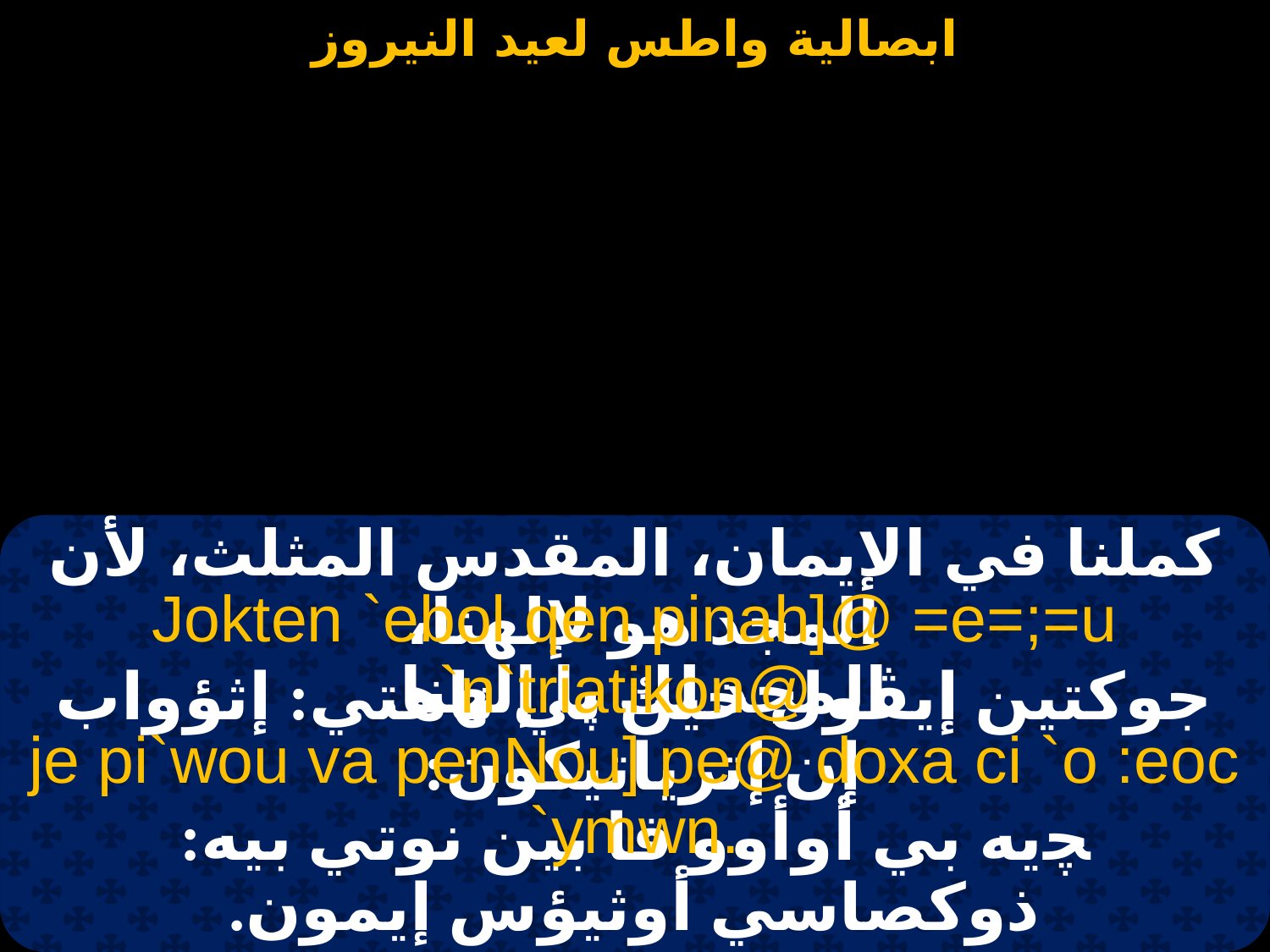

#
كملنا في الإيمان، المقدس المثلث، لأن المجد هو لإلهنا،
المجد لك يا إلهنا.
Jokten `ebol qen pinah]@ =e=;=u `n`triatikon@
je pi`wou va penNou] pe@ doxa ci `o :eoc `ymwn.
جوكتين إيڤول خين بي ناهتي: إثؤواب إن إترياتيكون:
ﭽيه بي أوأوو فا بين نوتي بيه: ذوكصاسي أوثيؤس إيمون.